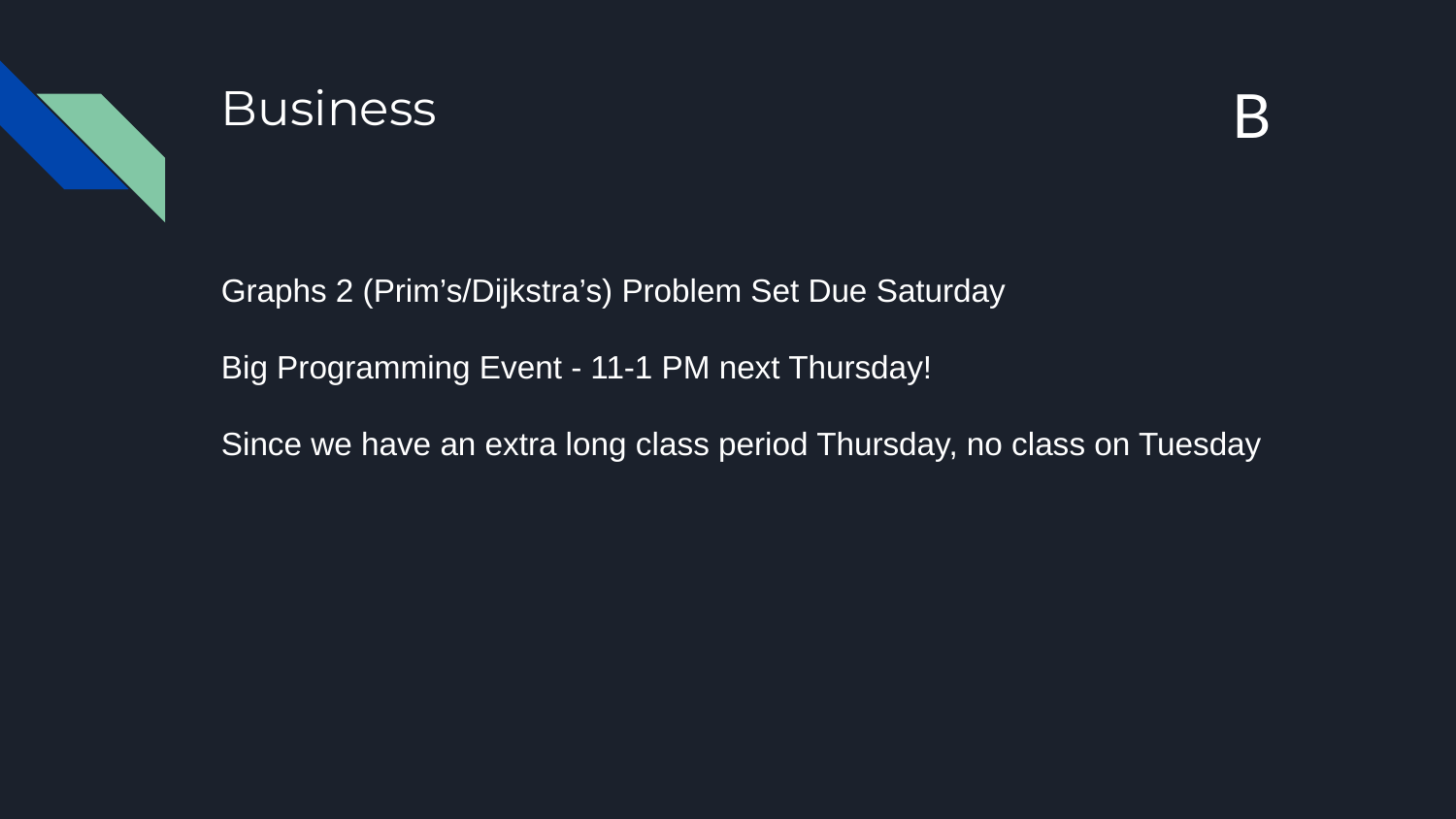

# Business
B

Graphs 2 (Prim’s/Dijkstra’s) Problem Set Due Saturday
Big Programming Event - 11-1 PM next Thursday!
Since we have an extra long class period Thursday, no class on Tuesday